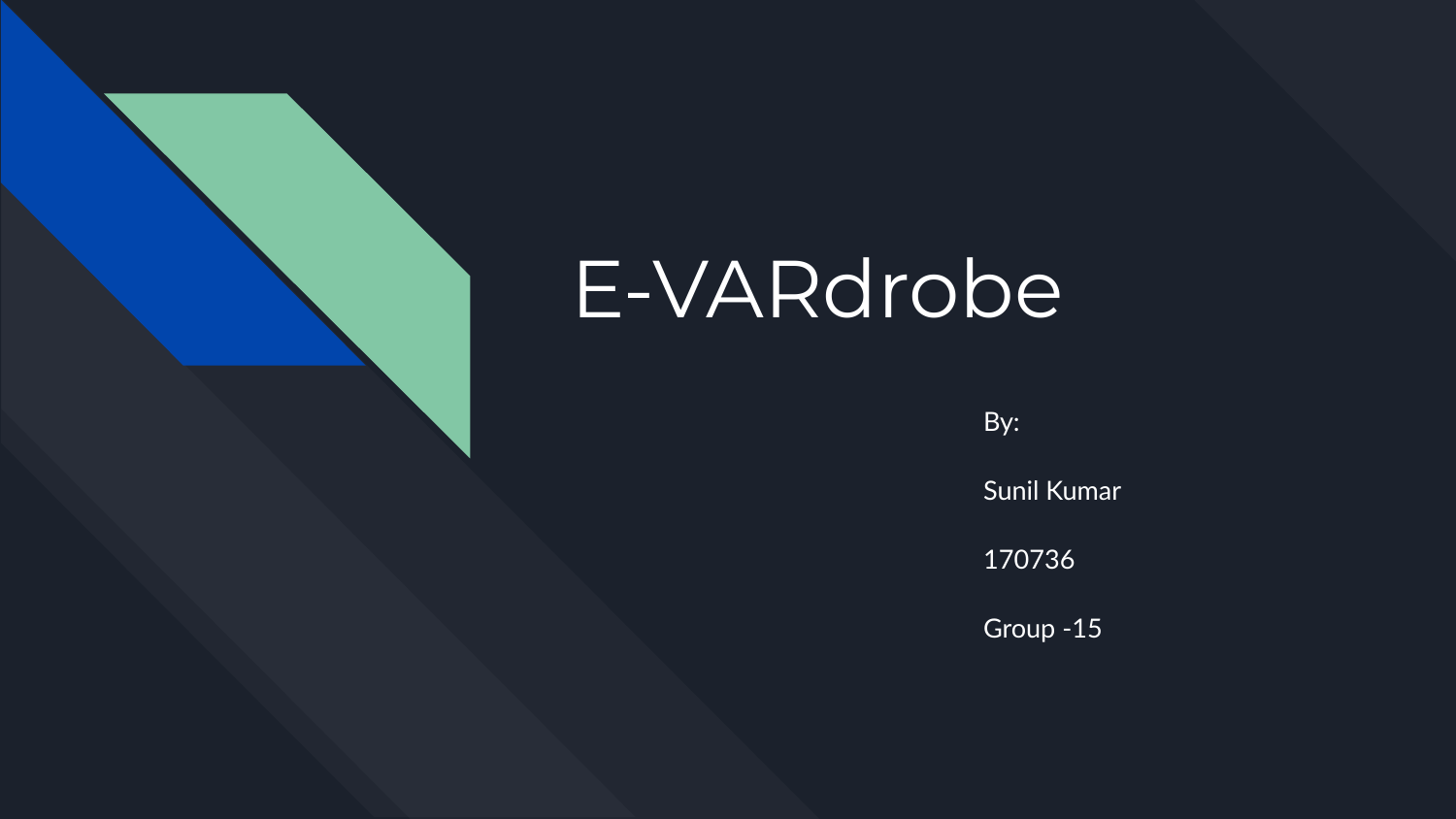

# E-VARdrobe

By:
Sunil Kumar
170736
Group -15